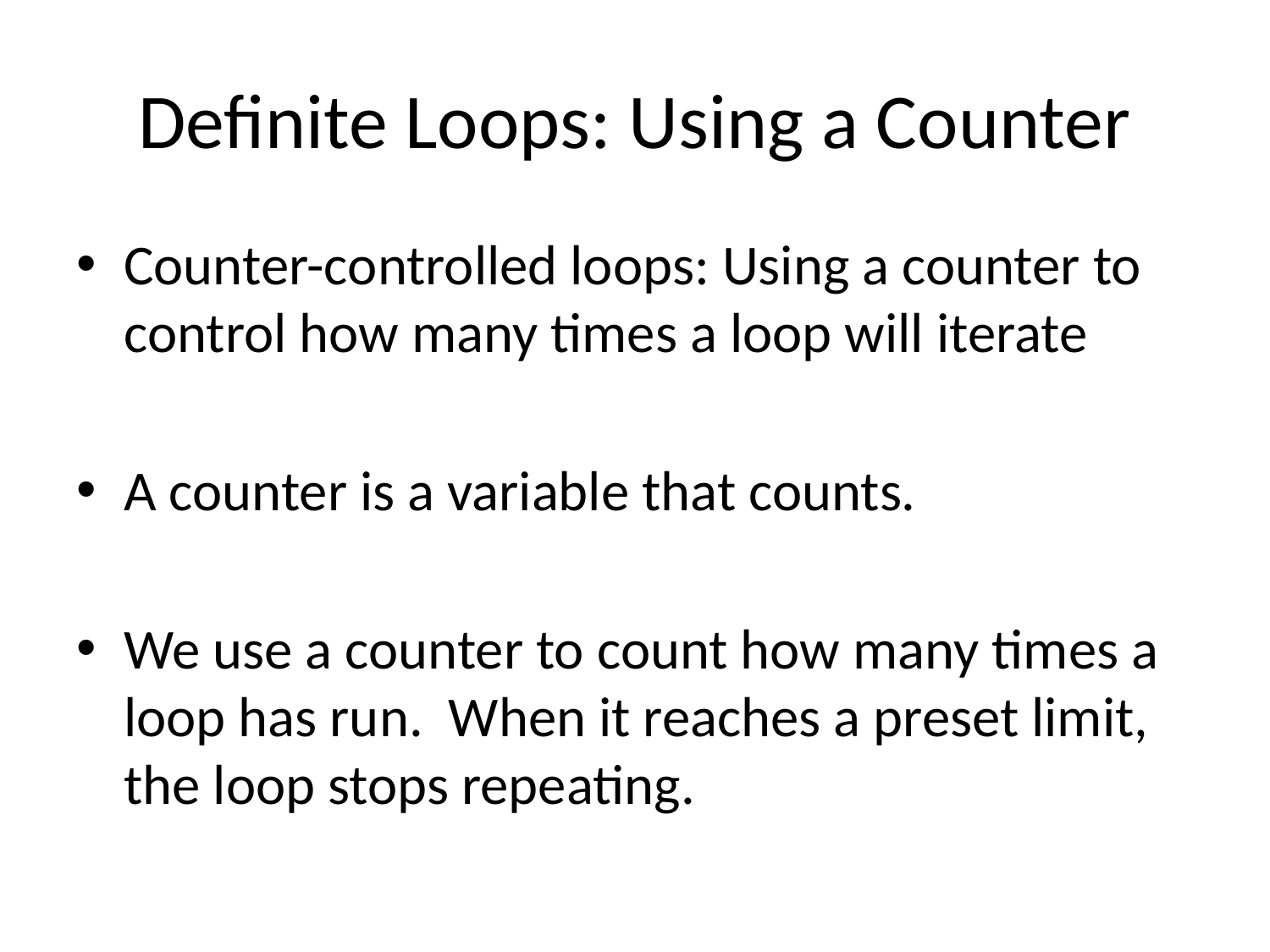

# Definite Loops: Using a Counter
Counter-controlled loops: Using a counter to control how many times a loop will iterate

A counter is a variable that counts.

We use a counter to count how many times a loop has run.  When it reaches a preset limit, the loop stops repeating.